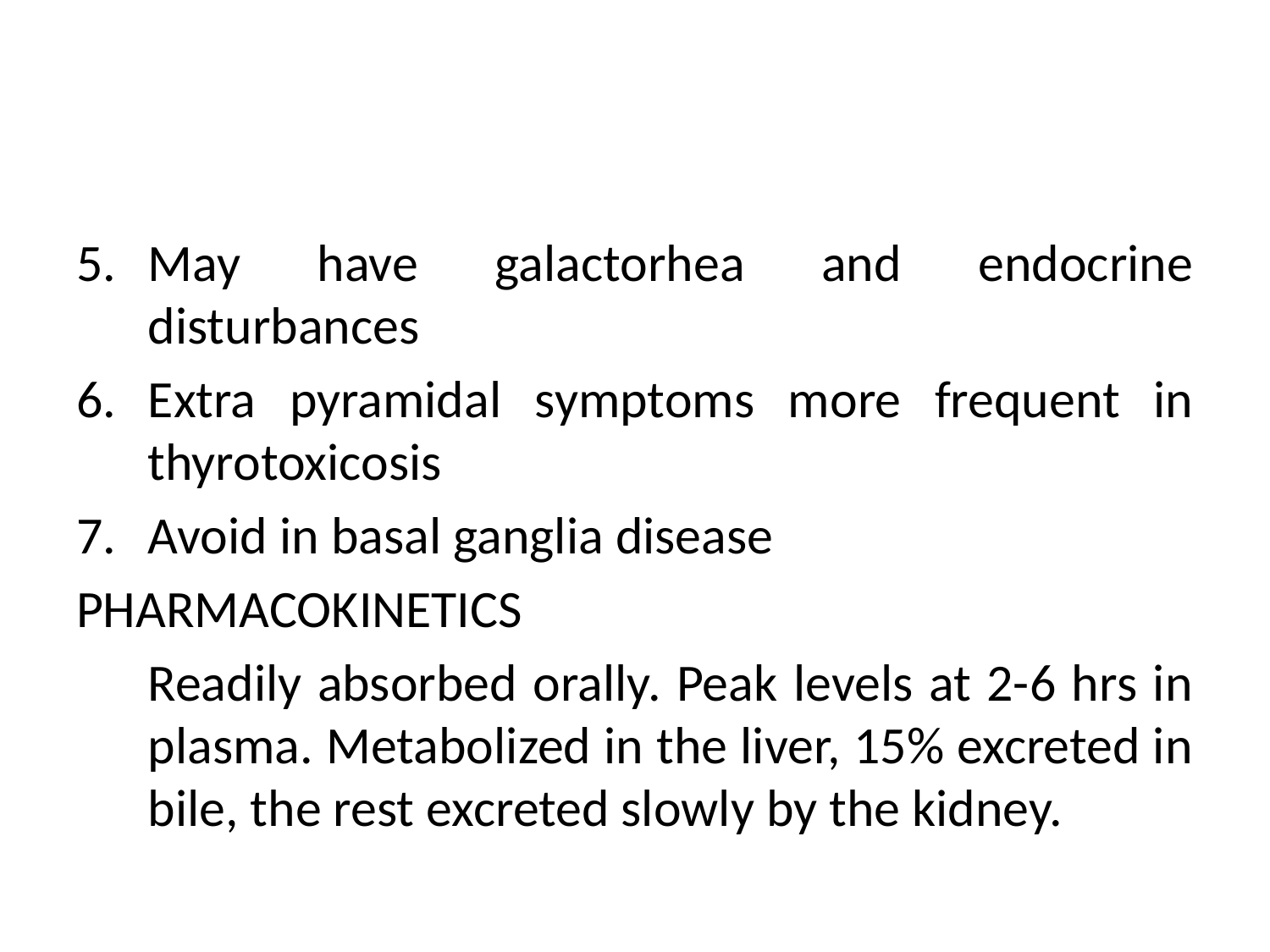

#
May have galactorhea and endocrine disturbances
Extra pyramidal symptoms more frequent in thyrotoxicosis
Avoid in basal ganglia disease
PHARMACOKINETICS
	Readily absorbed orally. Peak levels at 2-6 hrs in plasma. Metabolized in the liver, 15% excreted in bile, the rest excreted slowly by the kidney.